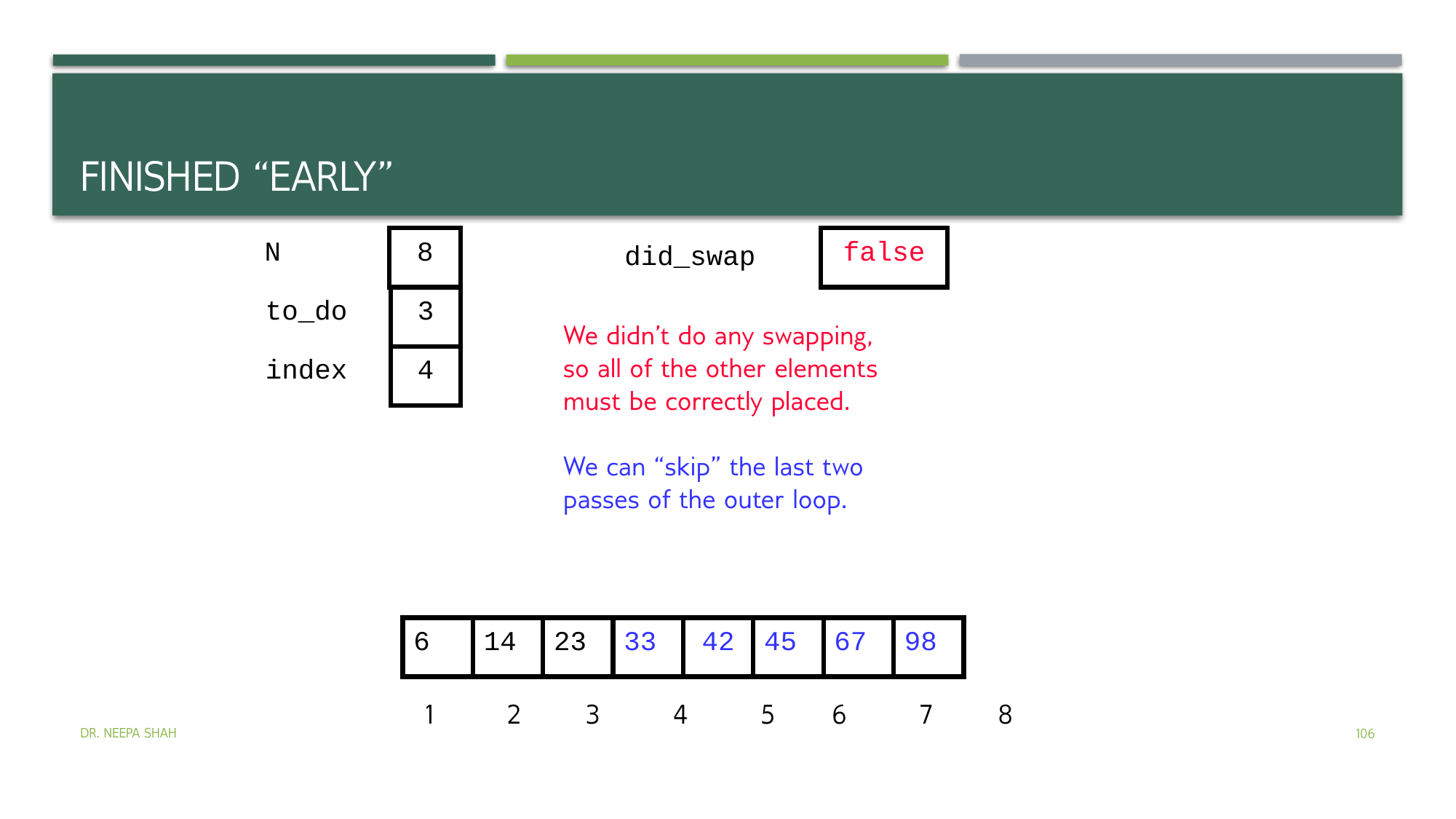

# Finished “Early”
N
8
false
did_swap
to_do
3
We didn’t do any swapping,
so all of the other elements
must be correctly placed.

We can “skip” the last two
passes of the outer loop.
index
4
6
14
23
33
42
45
67
98
1         2        3         4         5       6         7        8
Dr. Neepa Shah
106